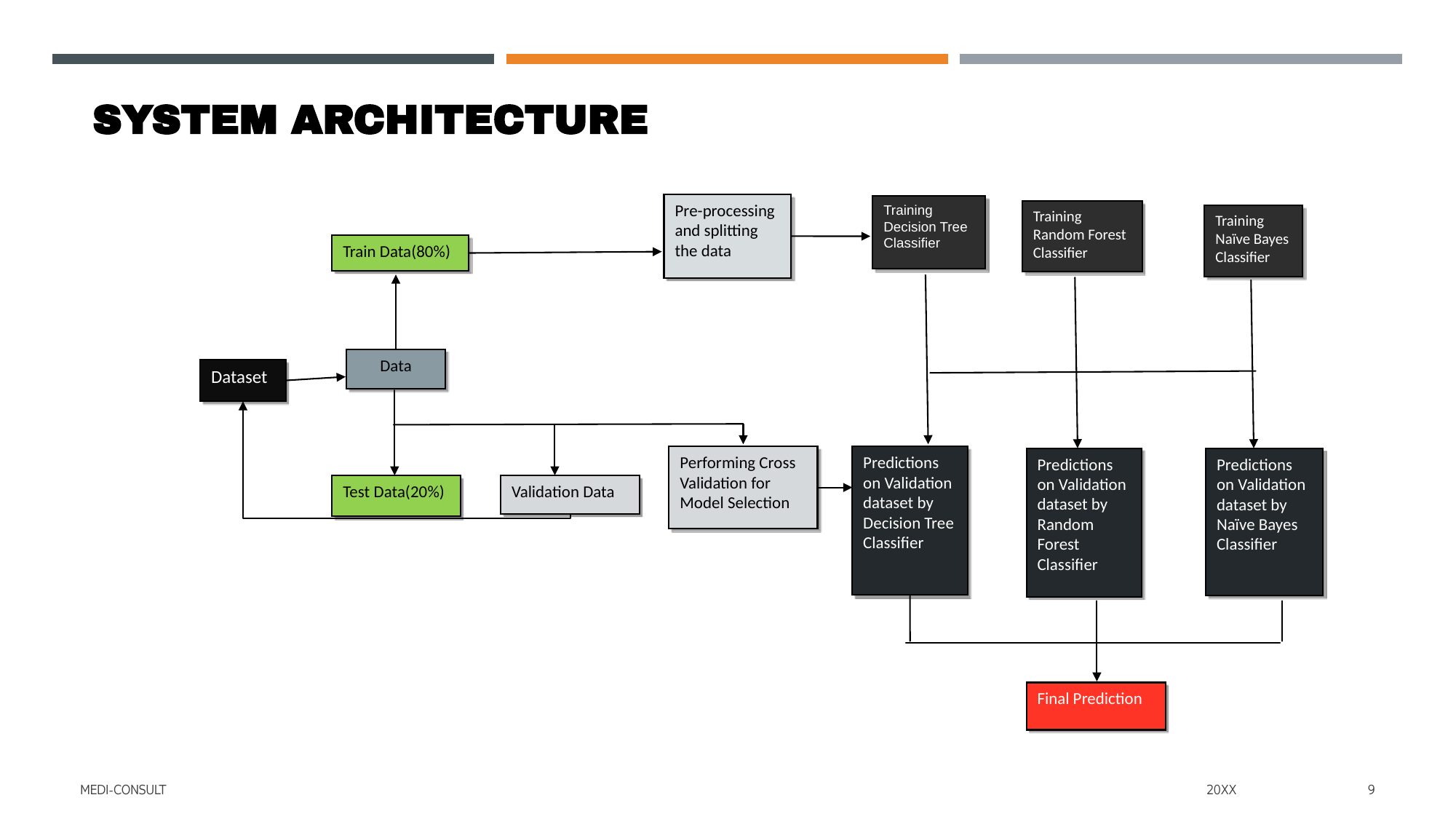

# SYSTEM ARCHITECTURE

Pre-processing and splitting the data
Training Decision Tree Classifier
Training Random Forest Classifier
Training Naïve Bayes Classifier
Train Data(80%)
Data
Dataset
Performing Cross Validation for Model Selection
Predictions on Validation dataset by Decision Tree Classifier
Predictions on Validation dataset by Random Forest Classifier
Predictions on Validation dataset by Naïve Bayes Classifier
Test Data(20%)
Validation Data
Final Prediction
MEDI-CONSULT
20XX
9